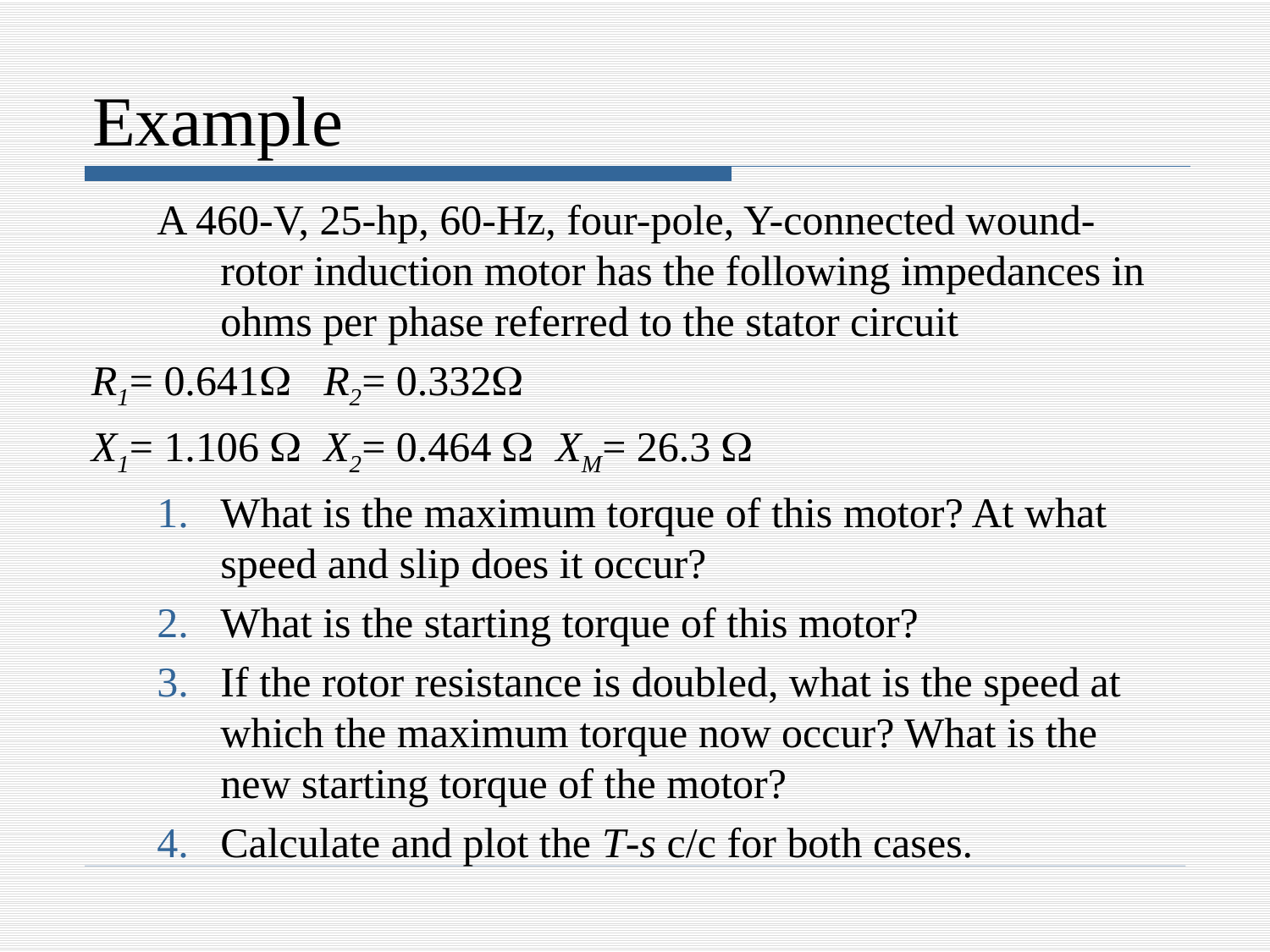

# Example
A 460-V, 25-hp, 60-Hz, four-pole, Y-connected wound-rotor induction motor has the following impedances in ohms per phase referred to the stator circuit
R1= 0.641Ω   R2= 0.332Ω
X1= 1.106 Ω  X2= 0.464 Ω  XM= 26.3 Ω
What is the maximum torque of this motor? At what speed and slip does it occur?
What is the starting torque of this motor?
If the rotor resistance is doubled, what is the speed at which the maximum torque now occur? What is the new starting torque of the motor?
Calculate and plot the T-s c/c for both cases.